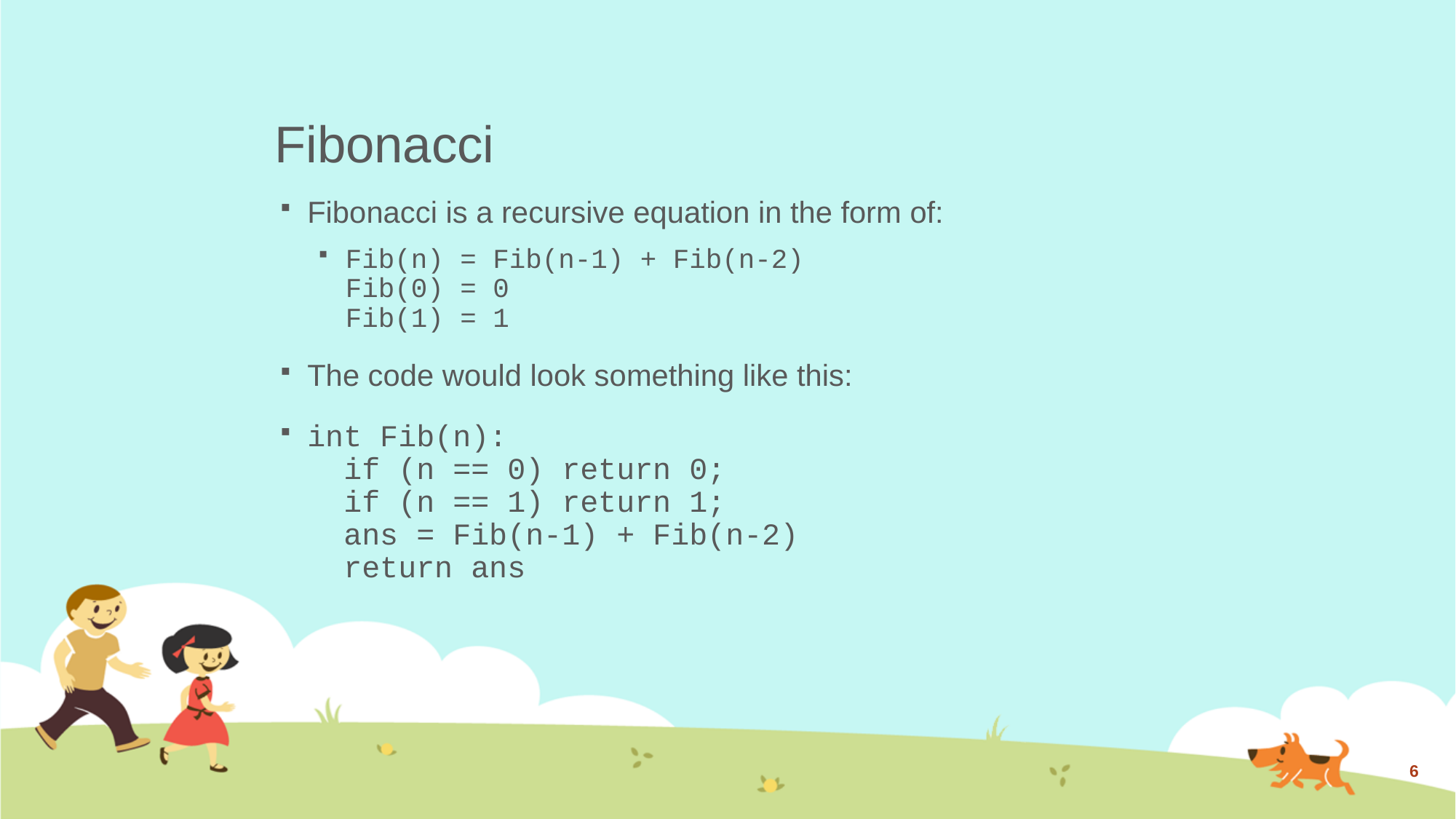

# Fibonacci
Fibonacci is a recursive equation in the form of:
Fib(n) = Fib(n-1) + Fib(n-2)
Fib(0) = 0
Fib(1) = 1
The code would look something like this:
int Fib(n):
  if (n == 0) return 0;
  if (n == 1) return 1;
  ans = Fib(n-1) + Fib(n-2)
  return ans
6